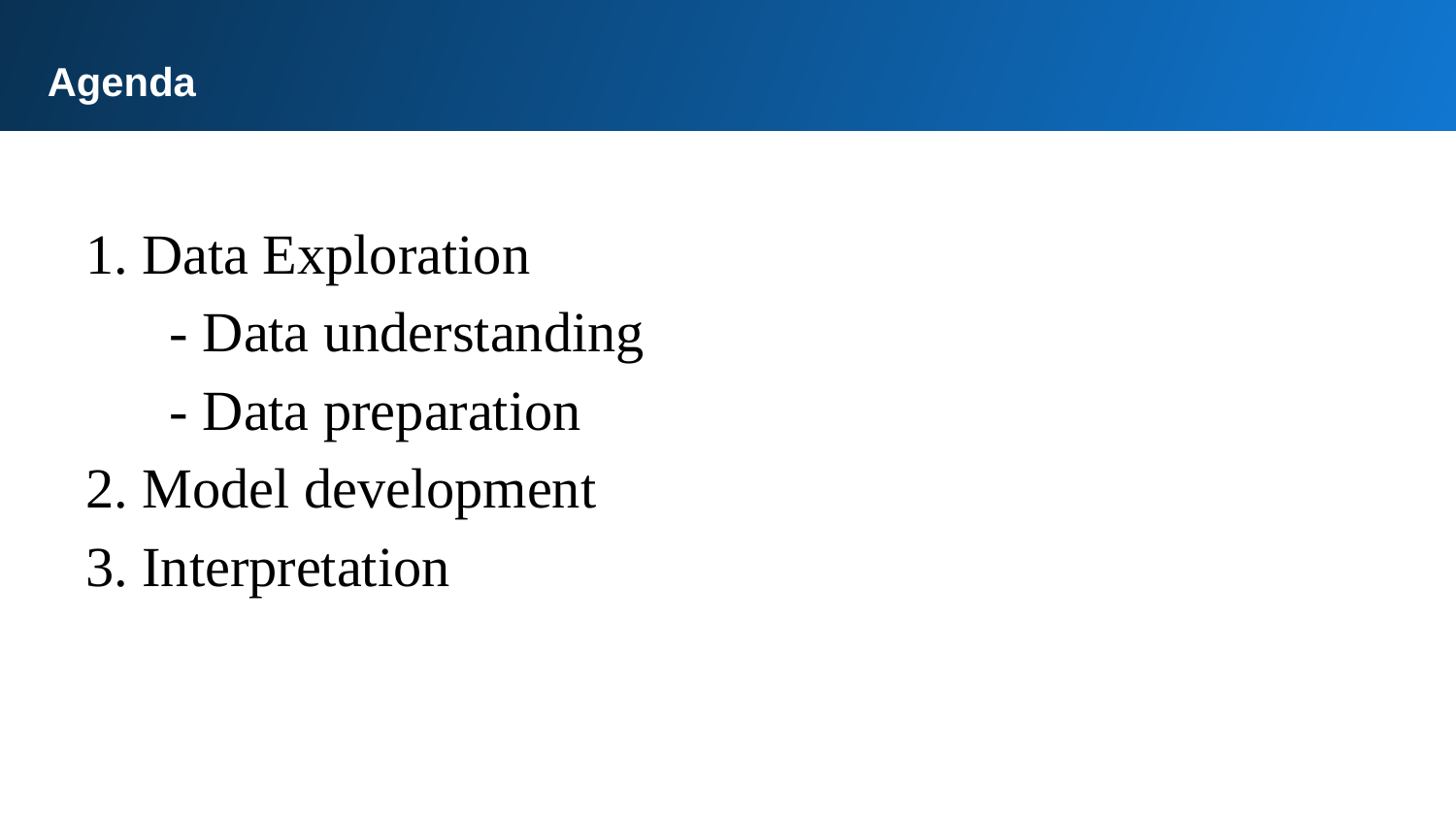

Agenda
Data Exploration
      - Data understanding
      - Data preparation
2. Model development
3. Interpretation